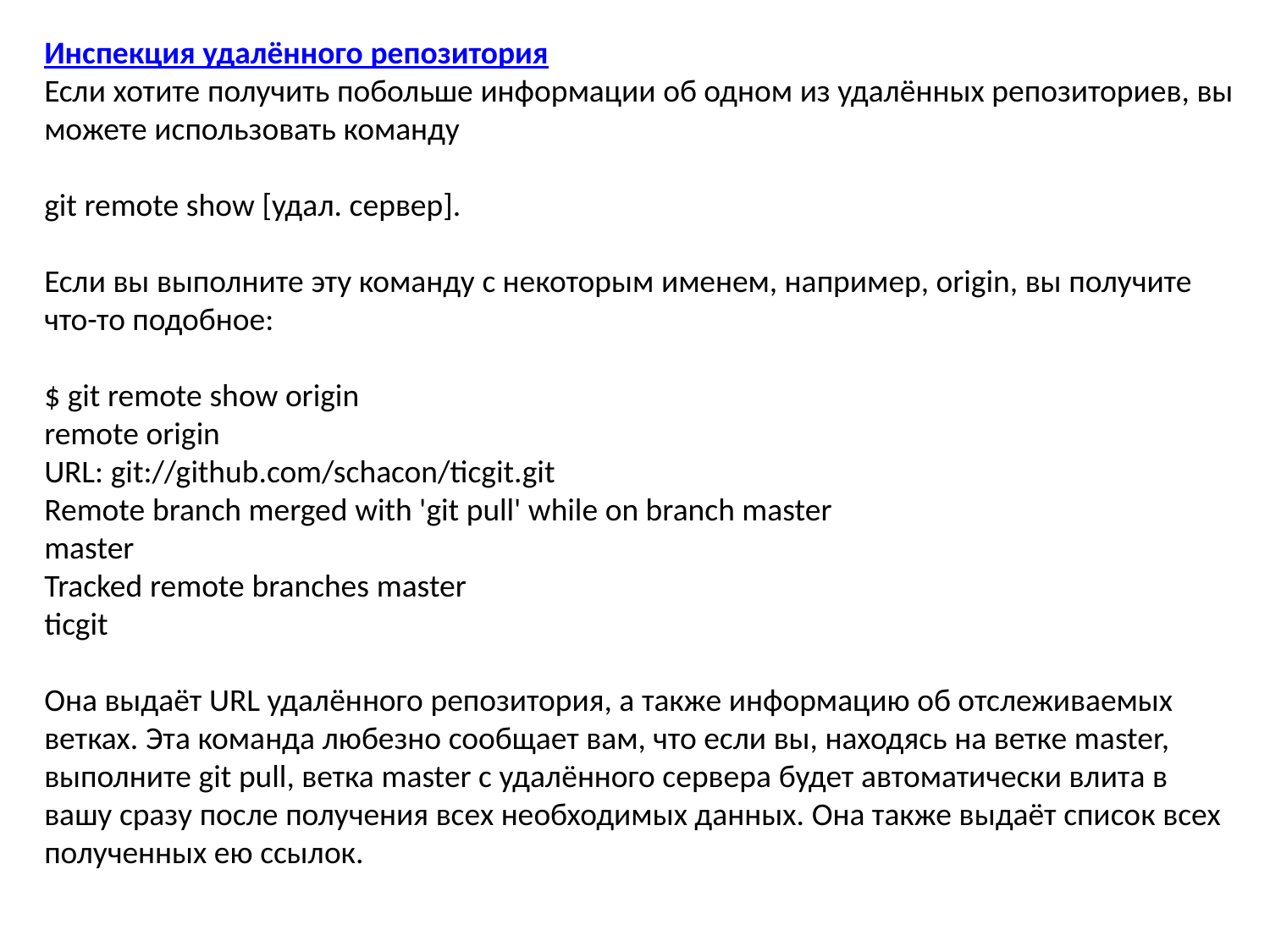

Инспекция удалённого репозитория
Если хотите получить побольше информации об одном из удалённых репозиториев, вы можете использовать команду

git remote show [удал. сервер].

Если вы выполните эту команду с некоторым именем, например, origin, вы получите что-то подобное:

$ git remote show origin
remote origin
URL: git://github.com/schacon/ticgit.git
Remote branch merged with 'git pull' while on branch master
master
Tracked remote branches master
ticgit

Она выдаёт URL удалённого репозитория, а также информацию об отслеживаемых ветках. Эта команда любезно сообщает вам, что если вы, находясь на ветке master, выполните git pull, ветка master с удалённого сервера будет автоматически влита в вашу сразу после получения всех необходимых данных. Она также выдаёт список всех полученных ею ссылок.